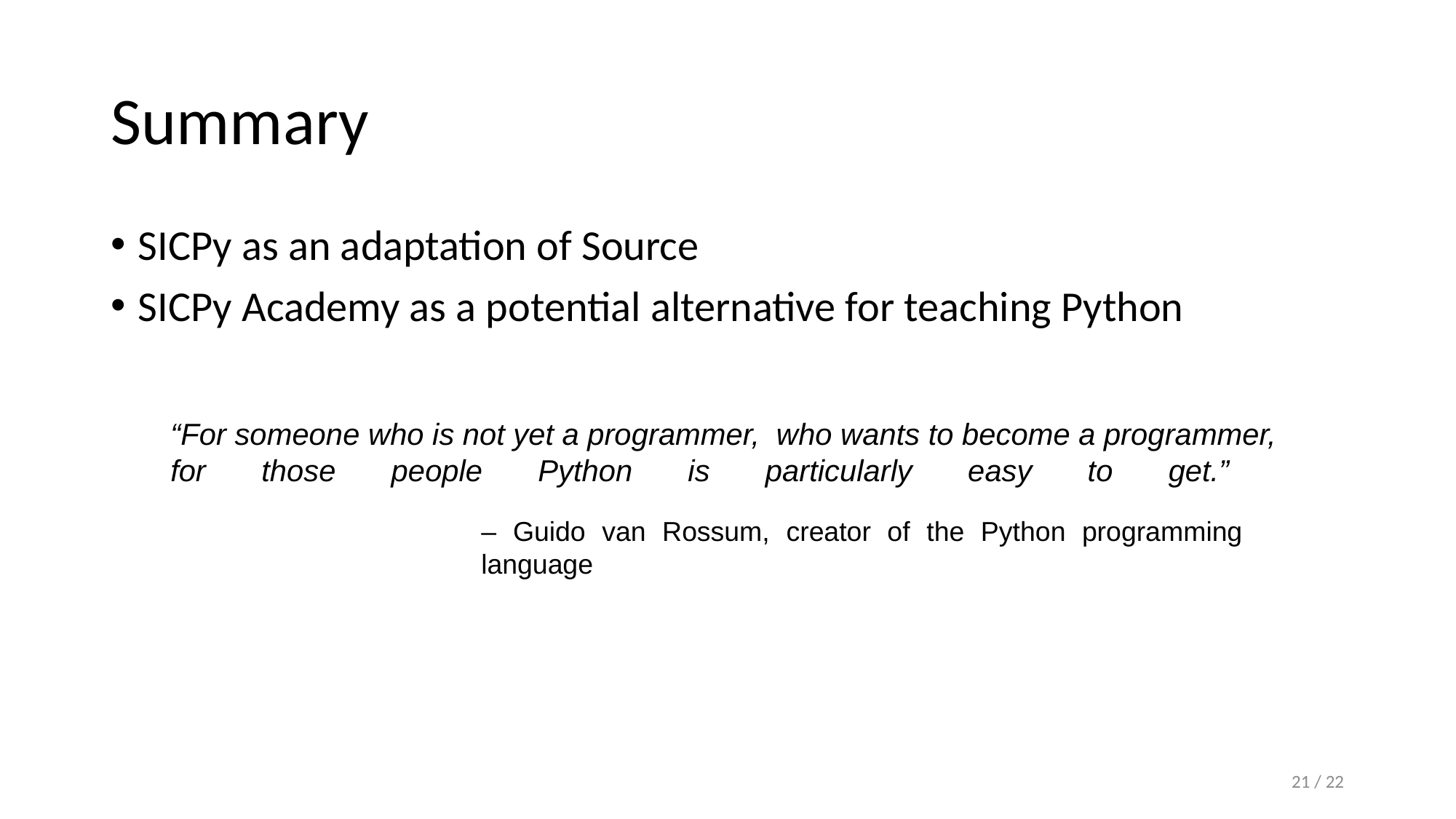

# Summary
SICPy as an adaptation of Source
SICPy Academy as a potential alternative for teaching Python

“For someone who is not yet a programmer,  who wants to become a programmer,
for those people Python is particularly easy to get.”
– Guido van Rossum, creator of the Python programming language
21 / 22